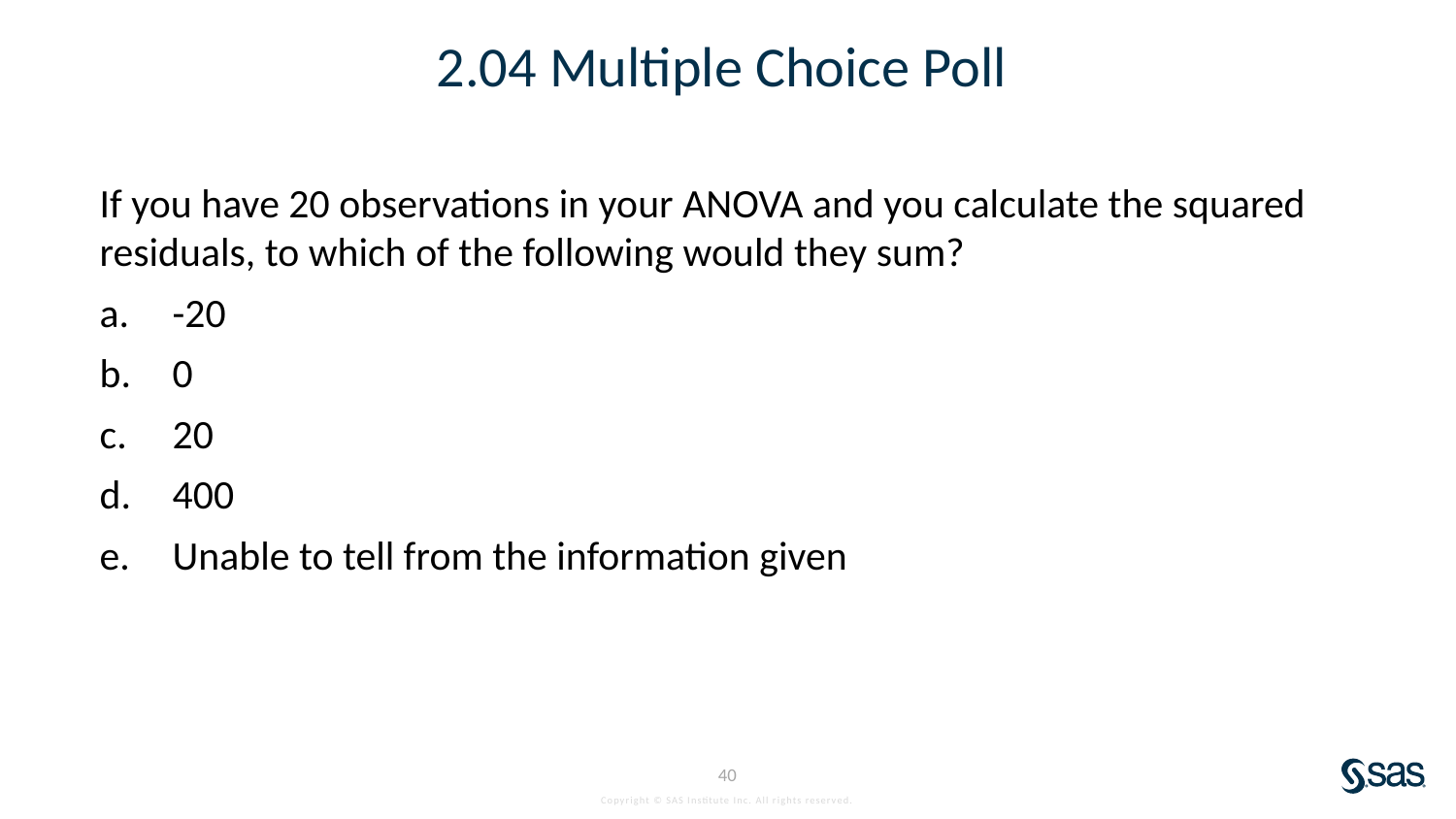

# 2.04 Multiple Choice Poll
If you have 20 observations in your ANOVA and you calculate the squared residuals, to which of the following would they sum?
-20
0
20
400
Unable to tell from the information given